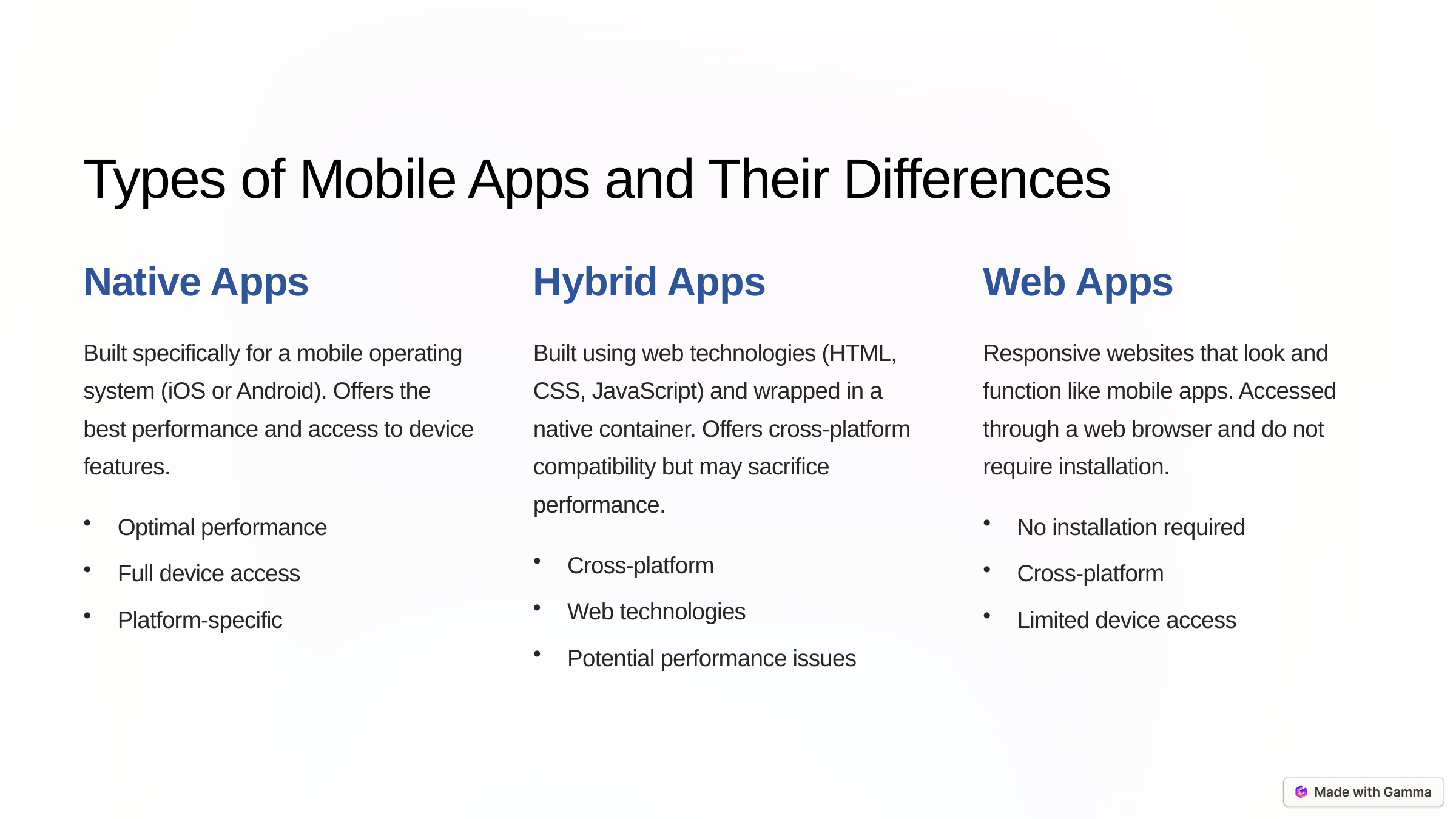

Types of Mobile Apps and Their Differences
Native Apps
Hybrid Apps
Web Apps
Built specifically for a mobile operating system (iOS or Android). Offers the best performance and access to device features.
Built using web technologies (HTML, CSS, JavaScript) and wrapped in a native container. Offers cross-platform compatibility but may sacrifice performance.
Responsive websites that look and function like mobile apps. Accessed through a web browser and do not require installation.
Optimal performance
No installation required
Cross-platform
Full device access
Cross-platform
Web technologies
Platform-specific
Limited device access
Potential performance issues